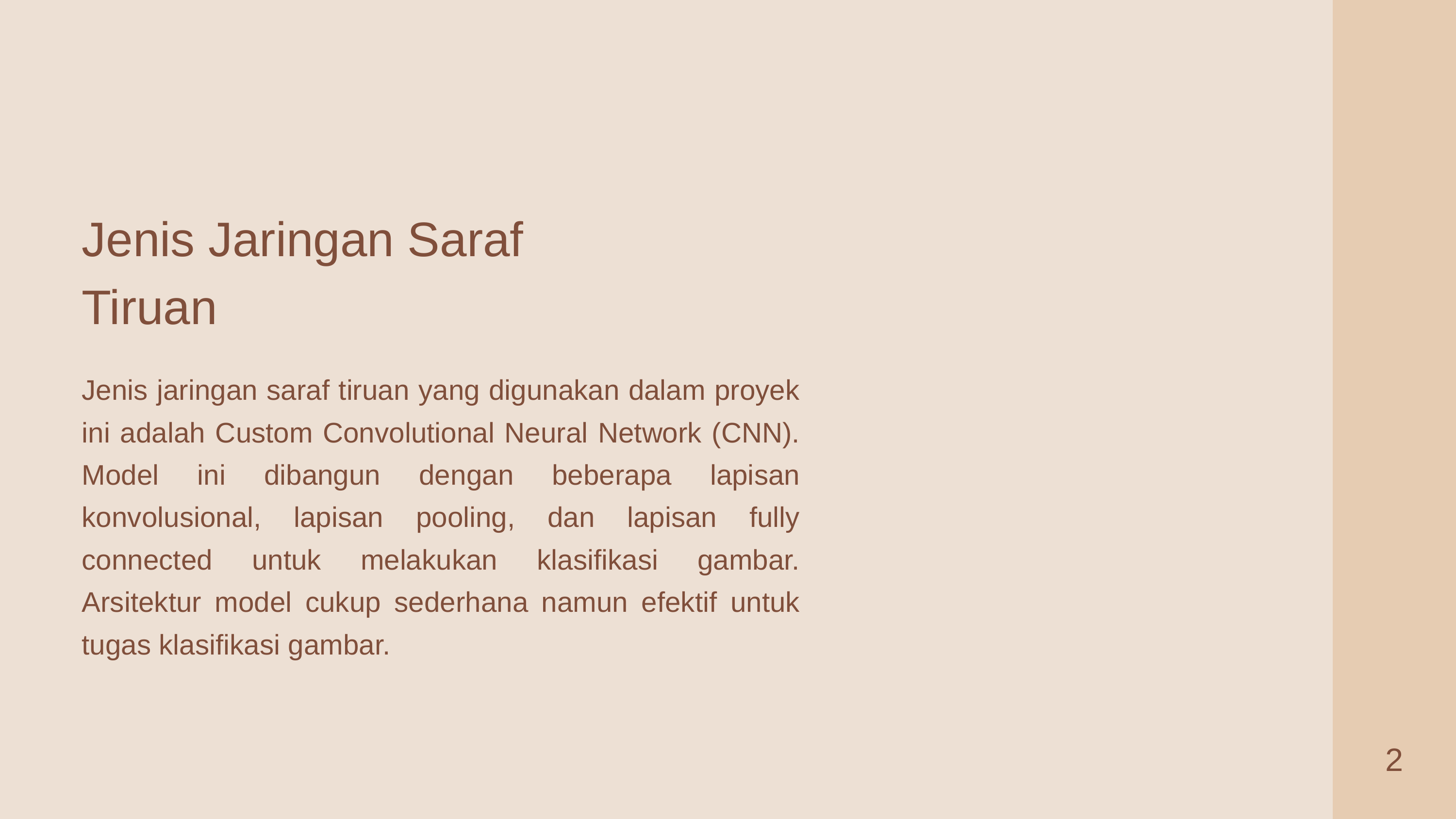

Jenis Jaringan Saraf Tiruan
Jenis jaringan saraf tiruan yang digunakan dalam proyek ini adalah Custom Convolutional Neural Network (CNN). Model ini dibangun dengan beberapa lapisan konvolusional, lapisan pooling, dan lapisan fully connected untuk melakukan klasifikasi gambar. Arsitektur model cukup sederhana namun efektif untuk tugas klasifikasi gambar.
2